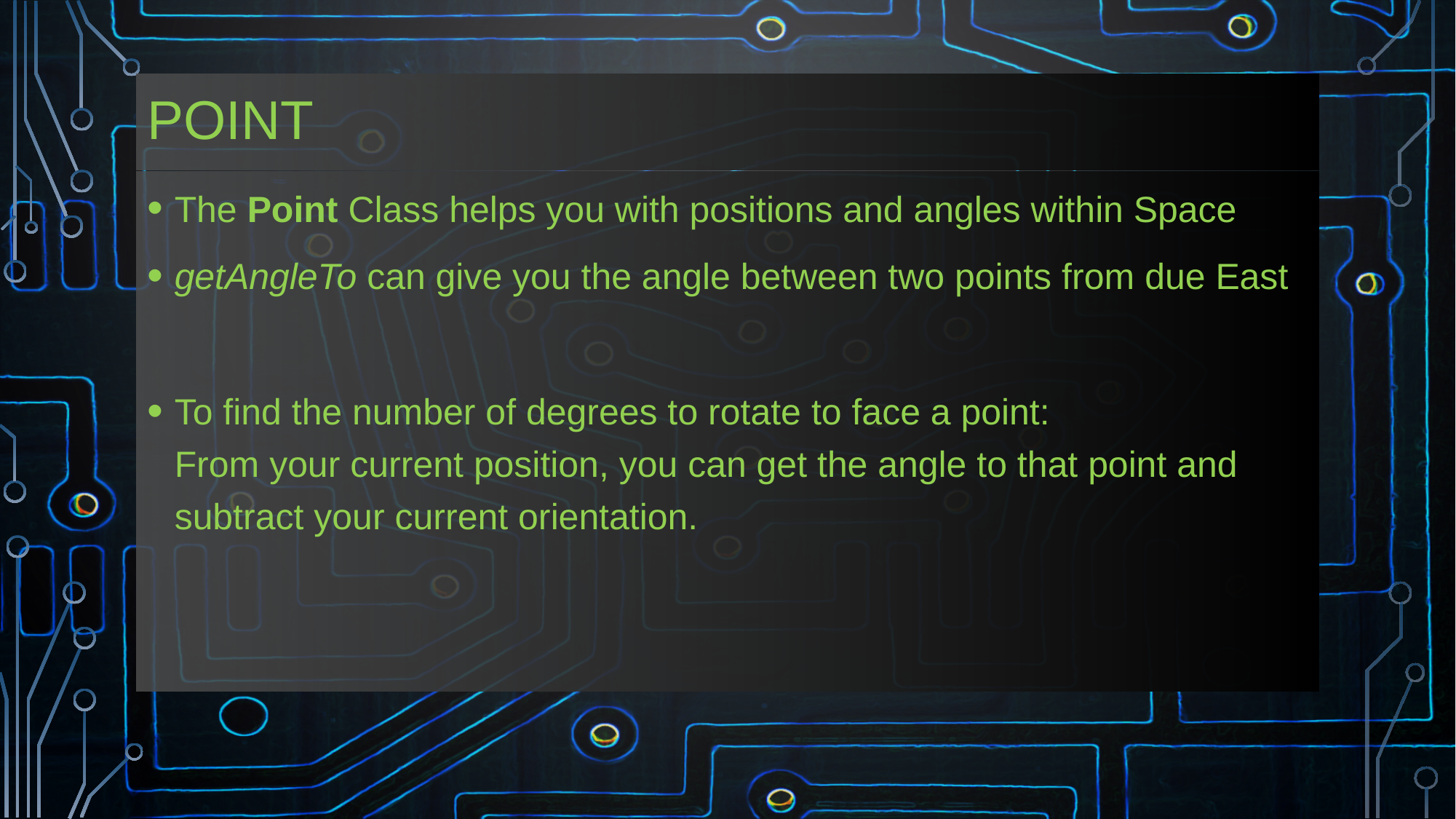

# Point
The Point Class helps you with positions and angles within Space
getAngleTo can give you the angle between two points from due East

To find the number of degrees to rotate to face a point:
From your current position, you can get the angle to that point and subtract your current orientation.